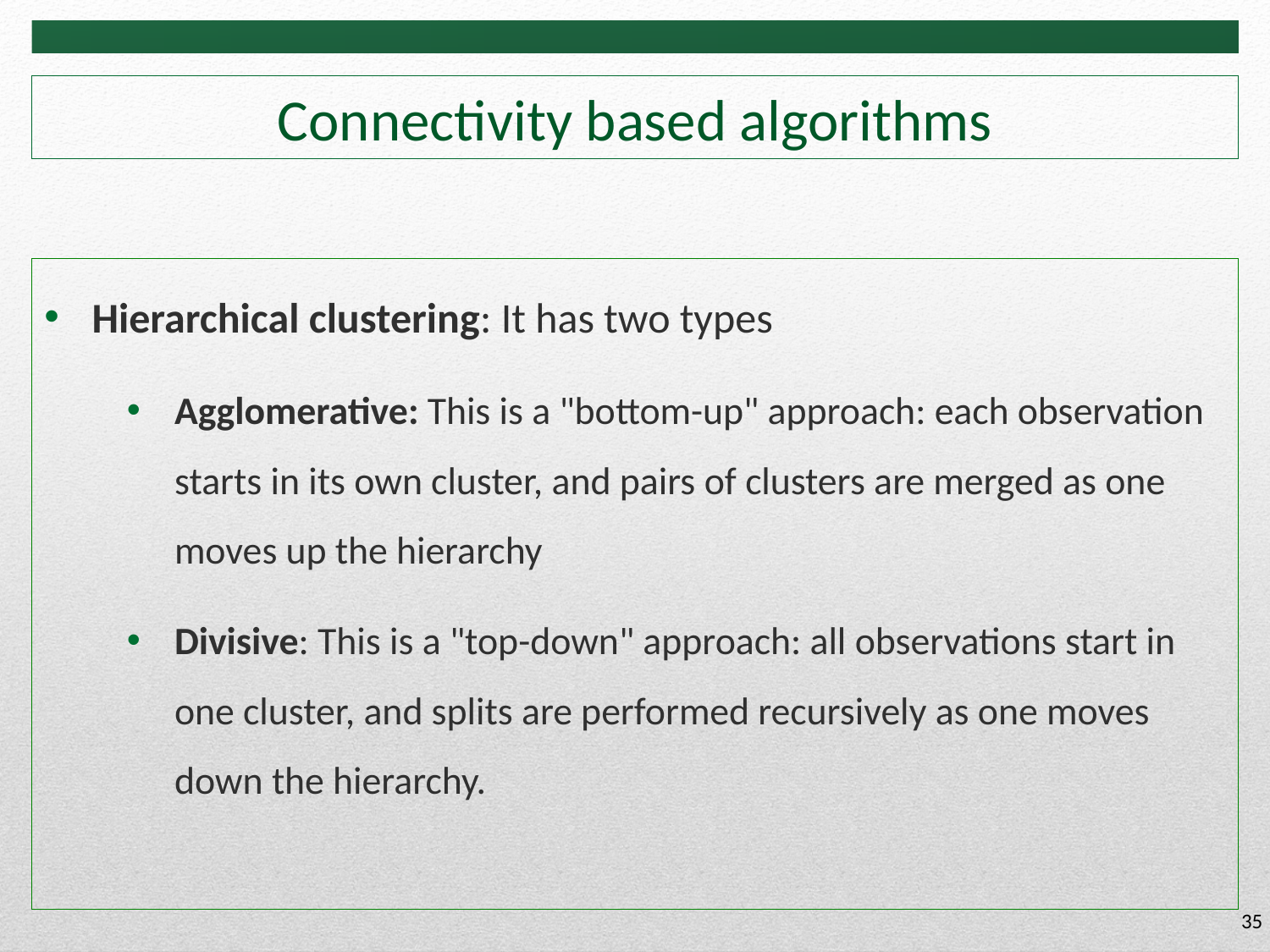

# Connectivity based algorithms
Hierarchical clustering: It has two types
Agglomerative: This is a "bottom-up" approach: each observation starts in its own cluster, and pairs of clusters are merged as one moves up the hierarchy
Divisive: This is a "top-down" approach: all observations start in one cluster, and splits are performed recursively as one moves down the hierarchy.

35